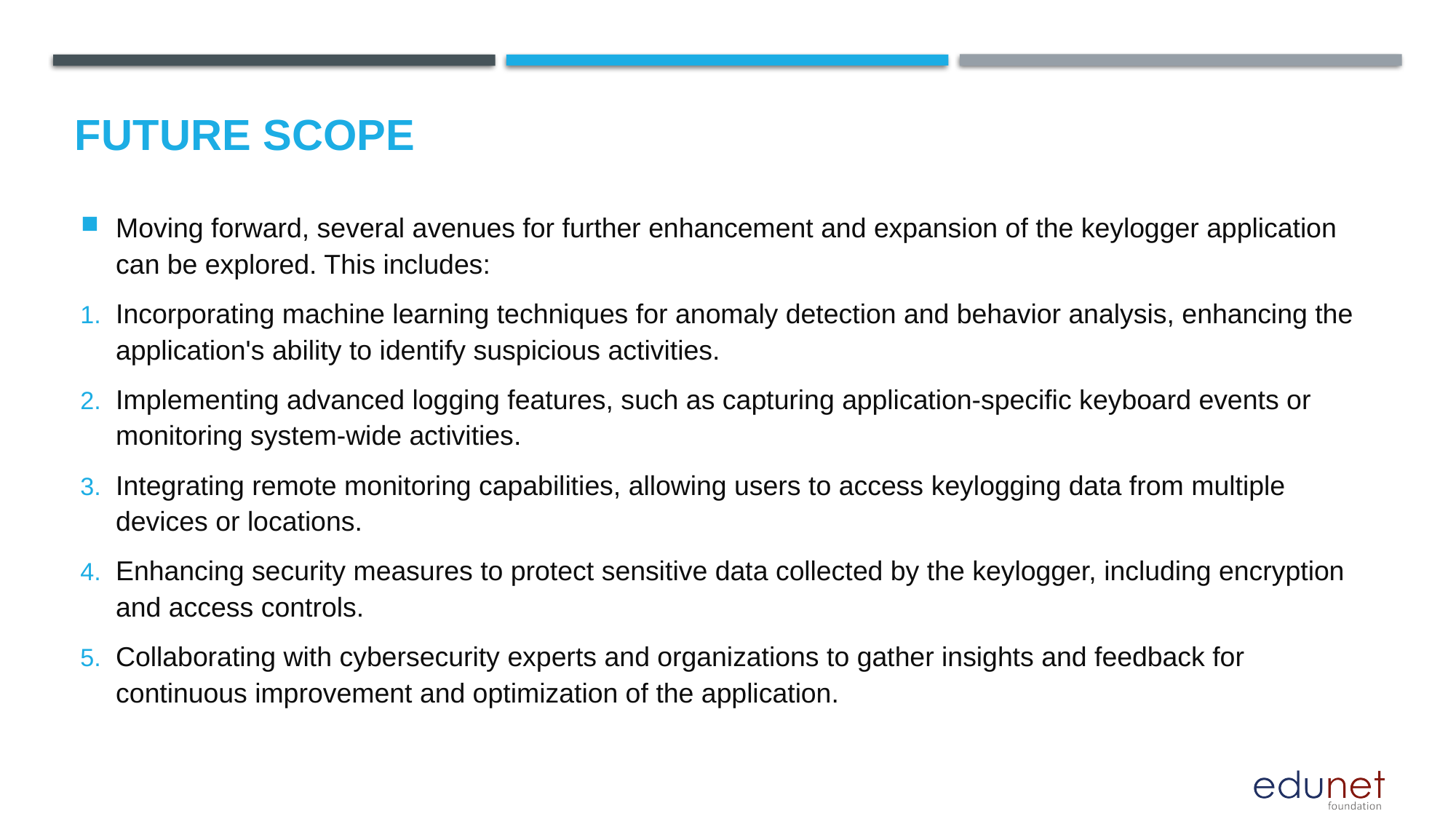

Future scope

Moving forward, several avenues for further enhancement and expansion of the keylogger application can be explored. This includes:
Incorporating machine learning techniques for anomaly detection and behavior analysis, enhancing the application's ability to identify suspicious activities.
Implementing advanced logging features, such as capturing application-specific keyboard events or monitoring system-wide activities.
Integrating remote monitoring capabilities, allowing users to access keylogging data from multiple devices or locations.
Enhancing security measures to protect sensitive data collected by the keylogger, including encryption and access controls.
Collaborating with cybersecurity experts and organizations to gather insights and feedback for continuous improvement and optimization of the application.